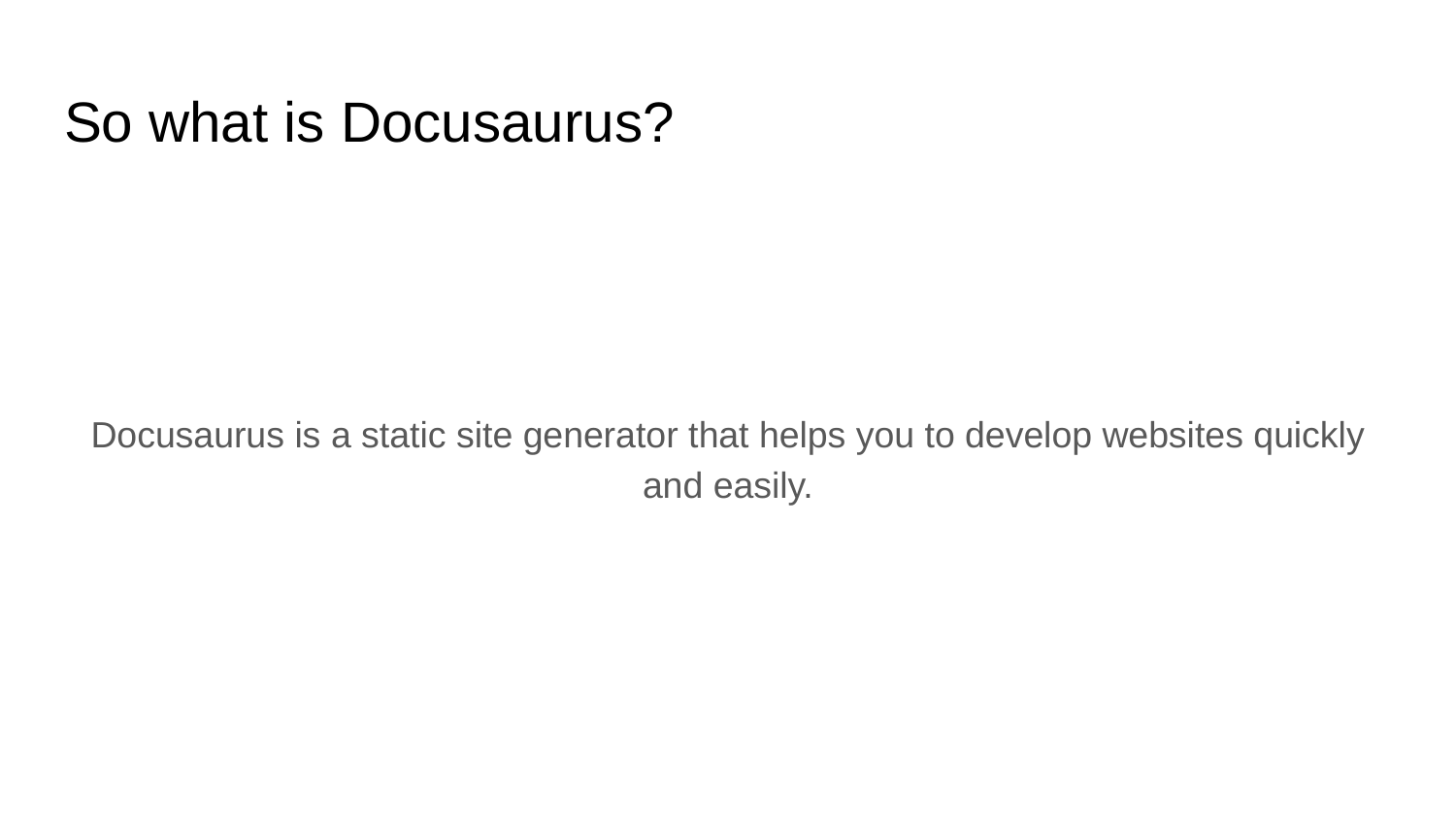

# So what is Docusaurus?
Docusaurus is a static site generator that helps you to develop websites quickly and easily.